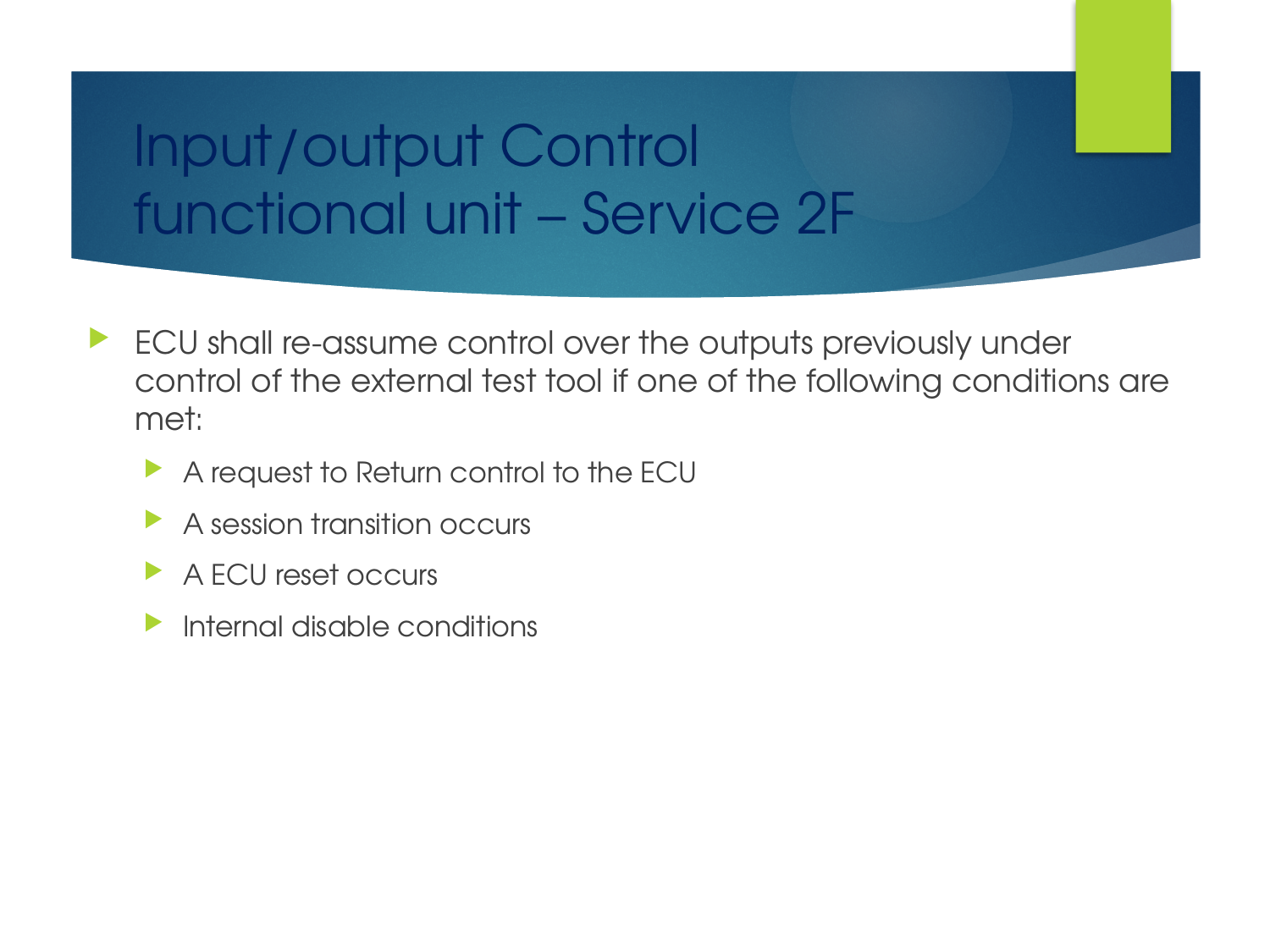

# Input/output Control functional unit – Service 2F
ECU shall re-assume control over the outputs previously under control of the external test tool if one of the following conditions are met:
A request to Return control to the ECU
A session transition occurs
A ECU reset occurs
Internal disable conditions